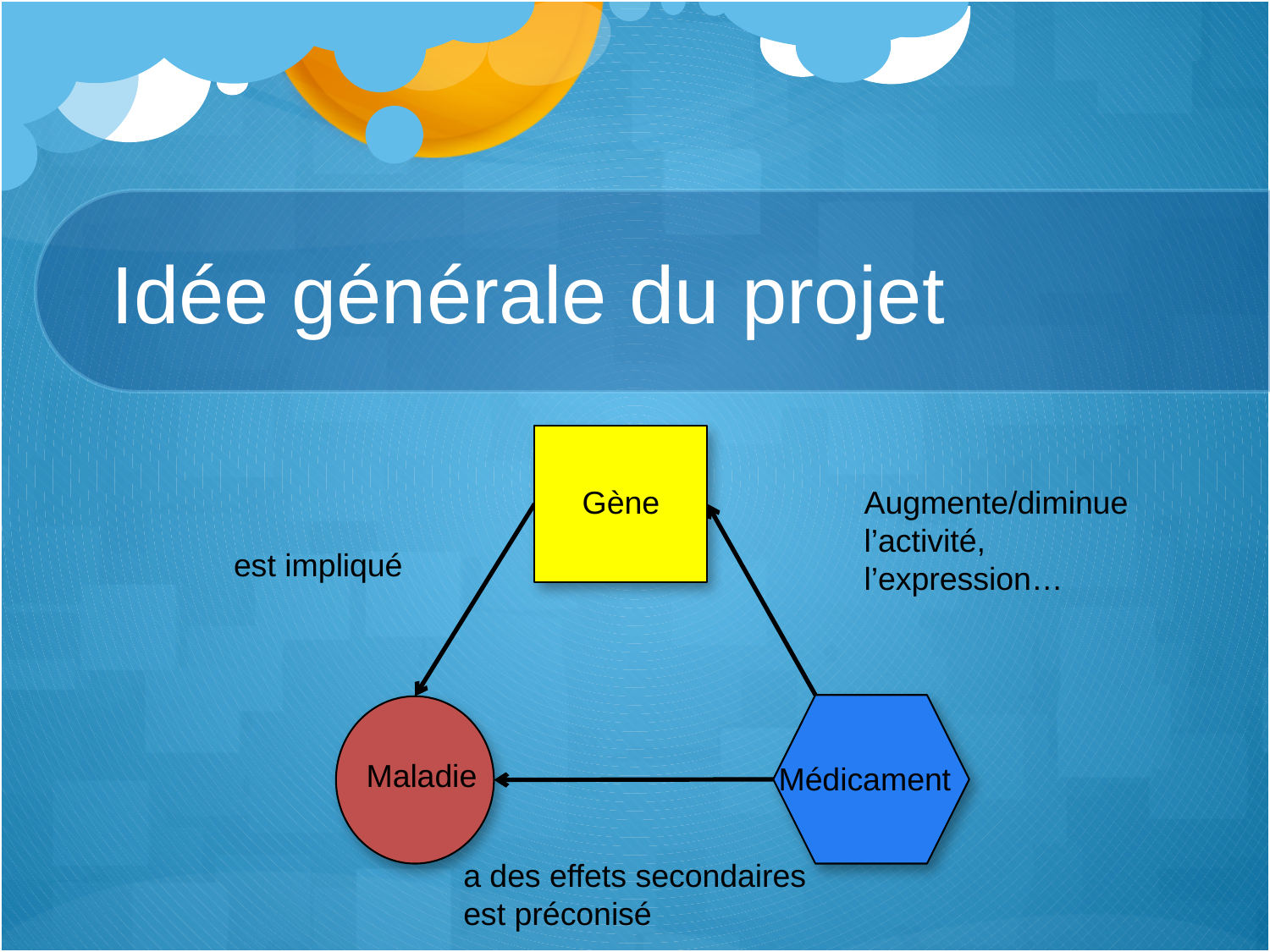

# Idée générale du projet

Gène
Augmente/diminue l’activité, l’expression…
est impliqué

Médicament

Maladie
a des effets secondaires
est préconisé